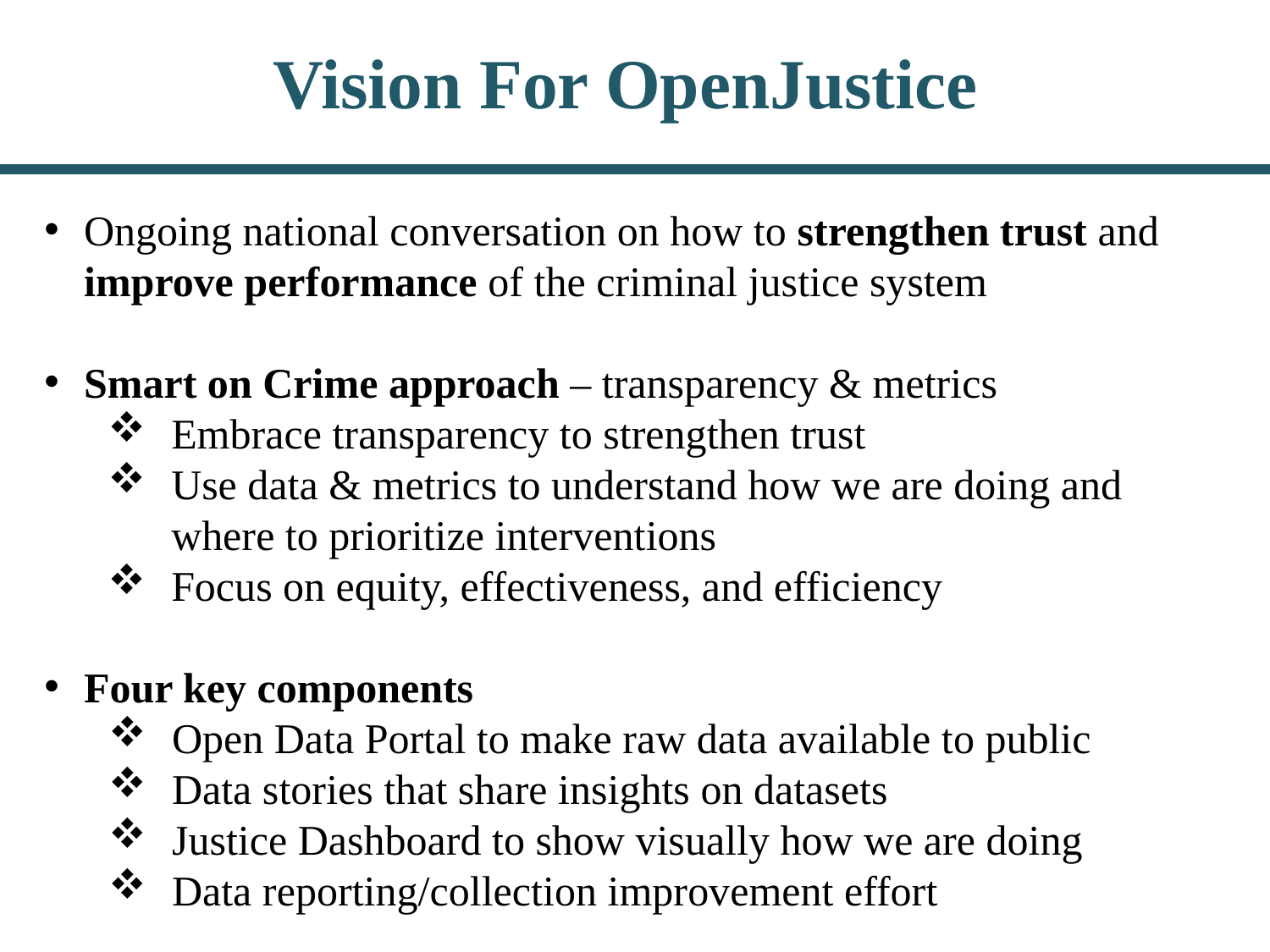

Vision For OpenJustice
Ongoing national conversation on how to strengthen trust and improve performance of the criminal justice system

Smart on Crime approach – transparency & metrics
Embrace transparency to strengthen trust
Use data & metrics to understand how we are doing and where to prioritize interventions
Focus on equity, effectiveness, and efficiency

Four key components
Open Data Portal to make raw data available to public
Data stories that share insights on datasets
Justice Dashboard to show visually how we are doing
Data reporting/collection improvement effort